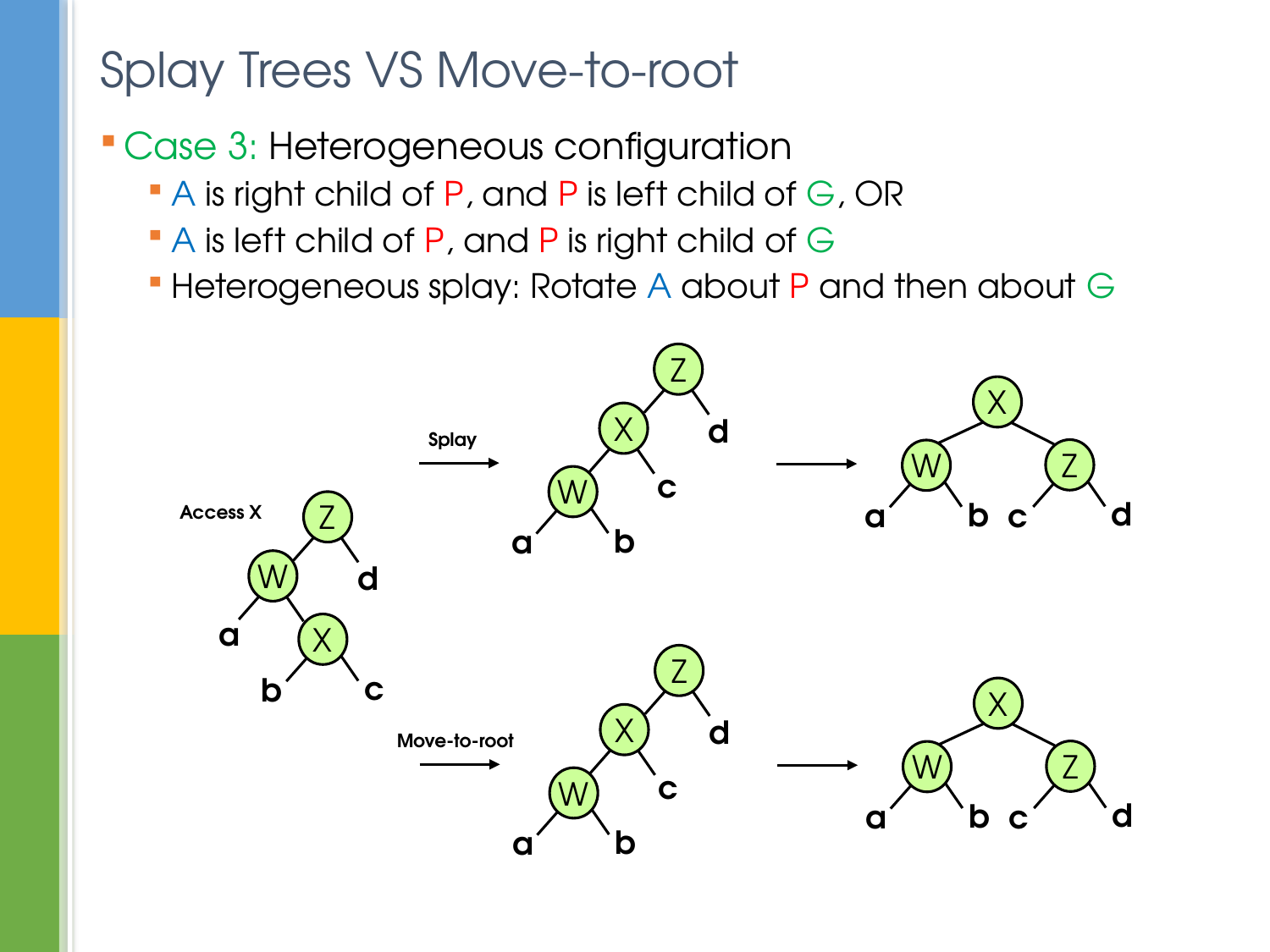

# Splay Trees VS Move-to-root
Case 3: Heterogeneous configuration
A is right child of P, and P is left child of G, OR
A is left child of P, and P is right child of G
Heterogeneous splay: Rotate A about P and then about G
Z
X

X
d
Splay

Z
W

c
W

d
b
c
a
Z
Access X

b
a

W
d

a
X
Z

c
b
X

X
d
Move-to-root

Z
W

c
W

d
b
c
a

b
a